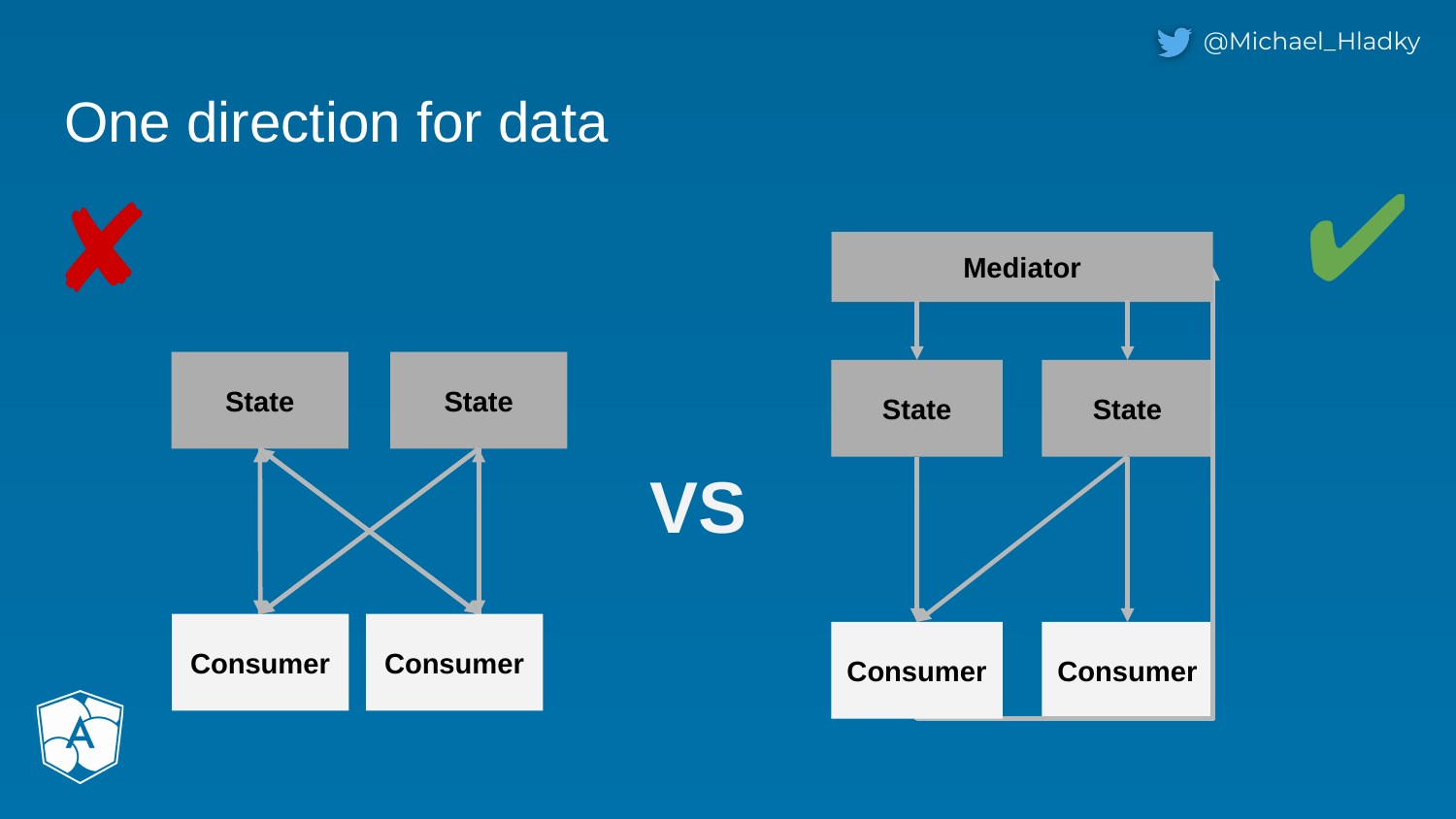

# One direction for data
✔
✘
Mediator
State
State
Consumer
Consumer
State
State
Consumer
VS
Consumer